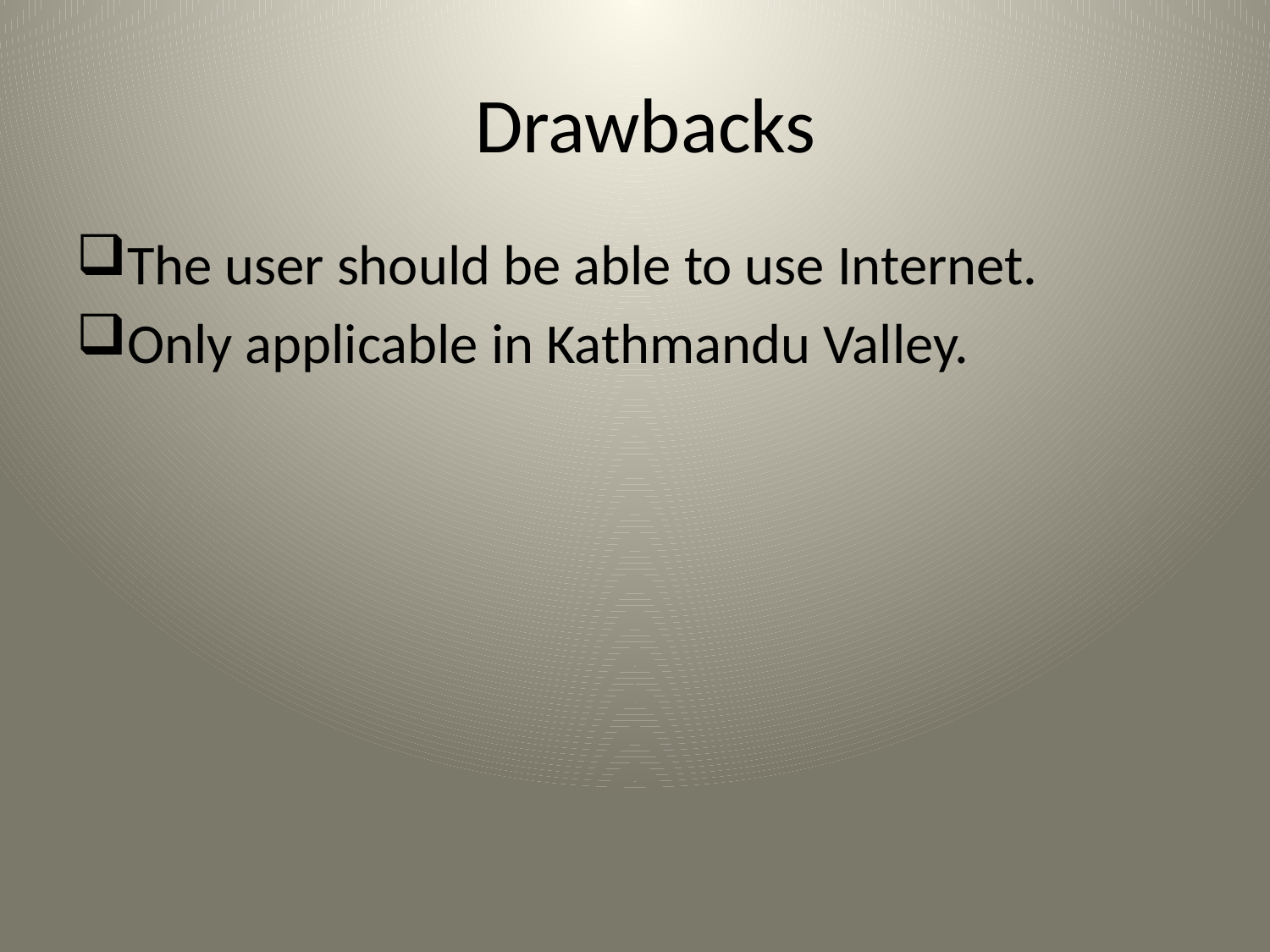

# Drawbacks
The user should be able to use Internet.
Only applicable in Kathmandu Valley.